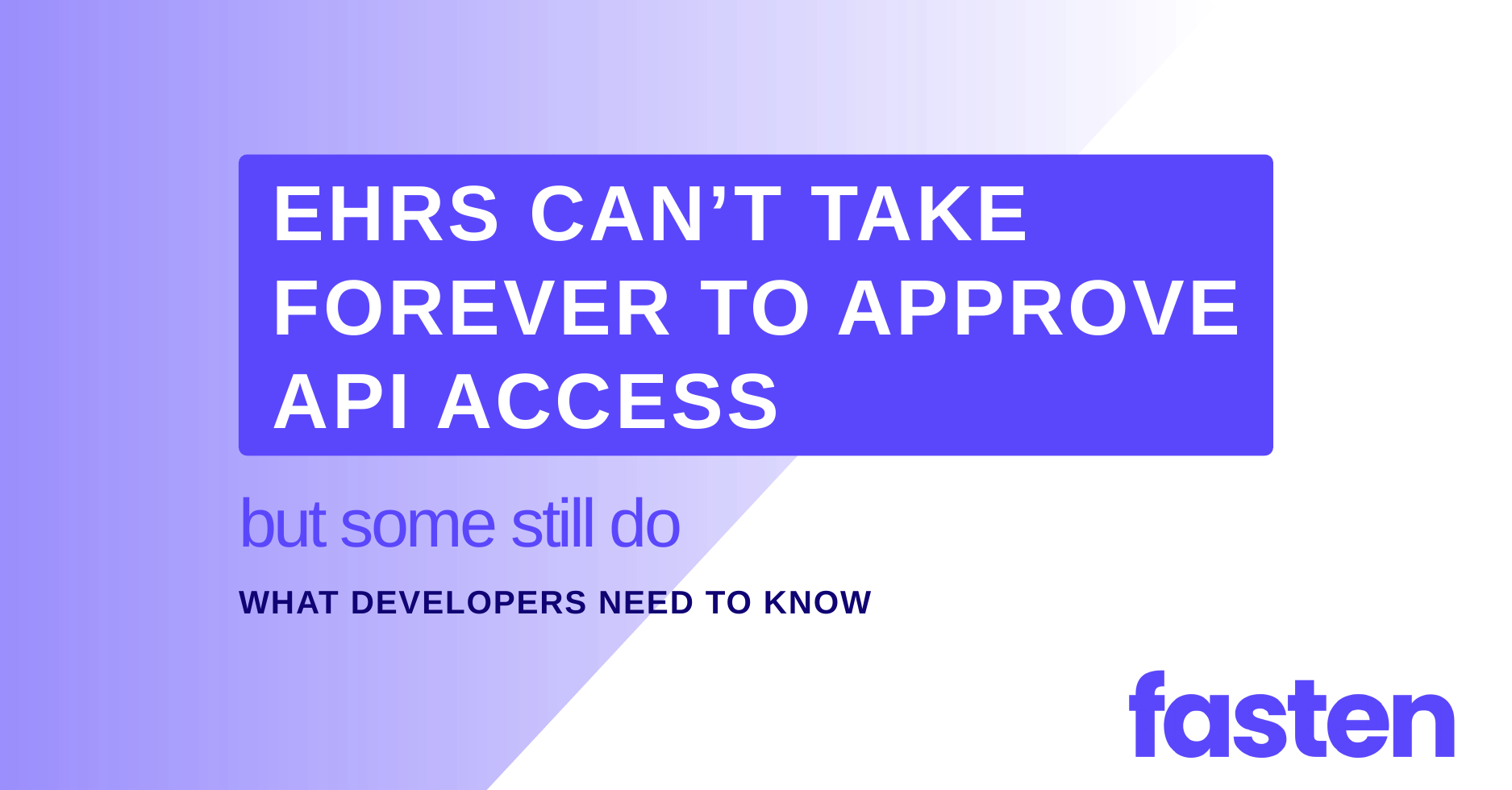

EHRS CAN’T TAKE FOREVER TO APPROVE API ACCESS
but some still do
WHAT DEVELOPERS NEED TO KNOW